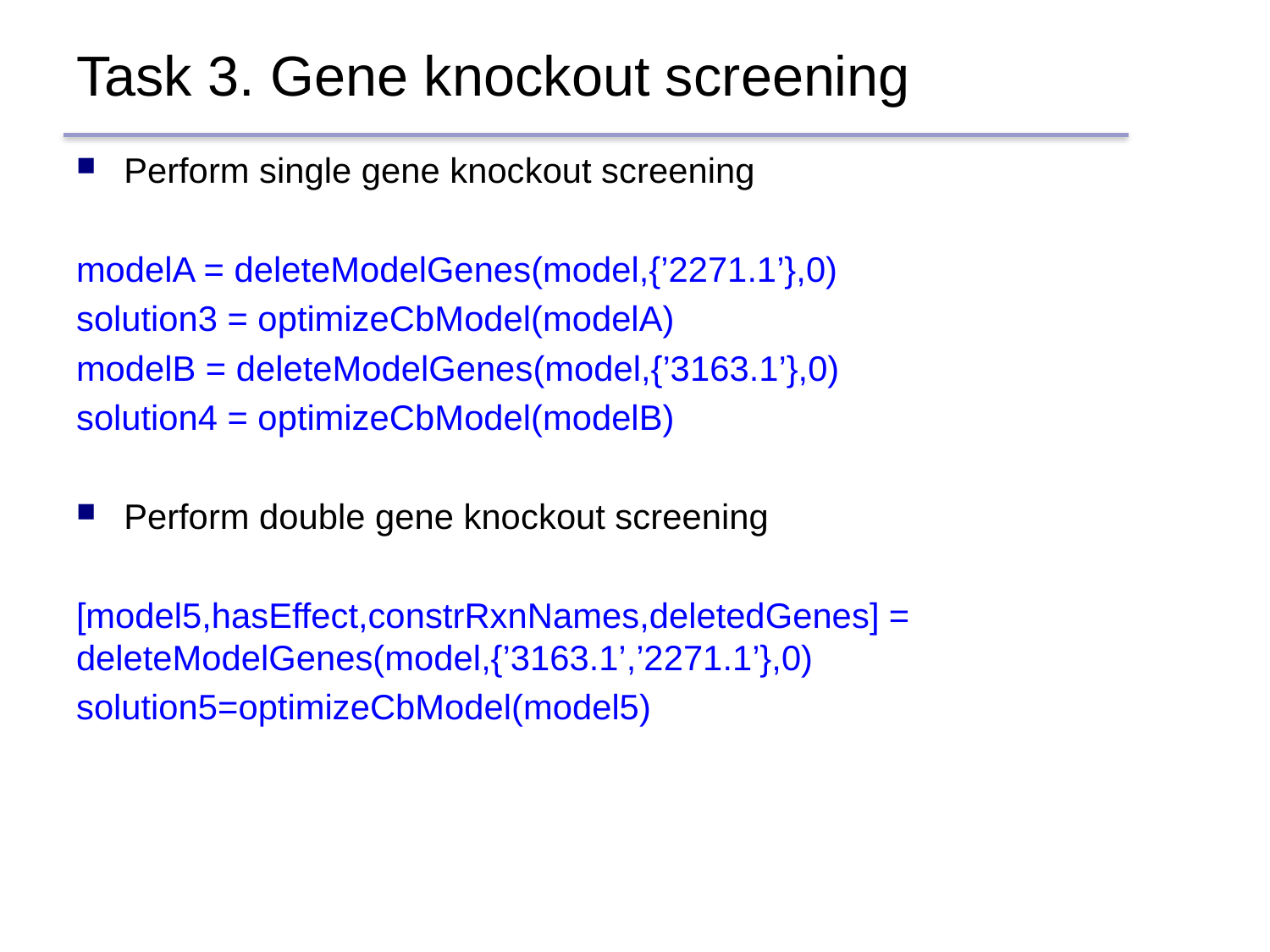

# Task 3. Gene knockout screening
Perform single gene knockout screening

modelA = deleteModelGenes(model,{’2271.1’},0)
solution3 = optimizeCbModel(modelA)
modelB = deleteModelGenes(model,{’3163.1’},0)
solution4 = optimizeCbModel(modelB)

Perform double gene knockout screening

[model5,hasEffect,constrRxnNames,deletedGenes] = deleteModelGenes(model,{’3163.1’,’2271.1’},0)
solution5=optimizeCbModel(model5)